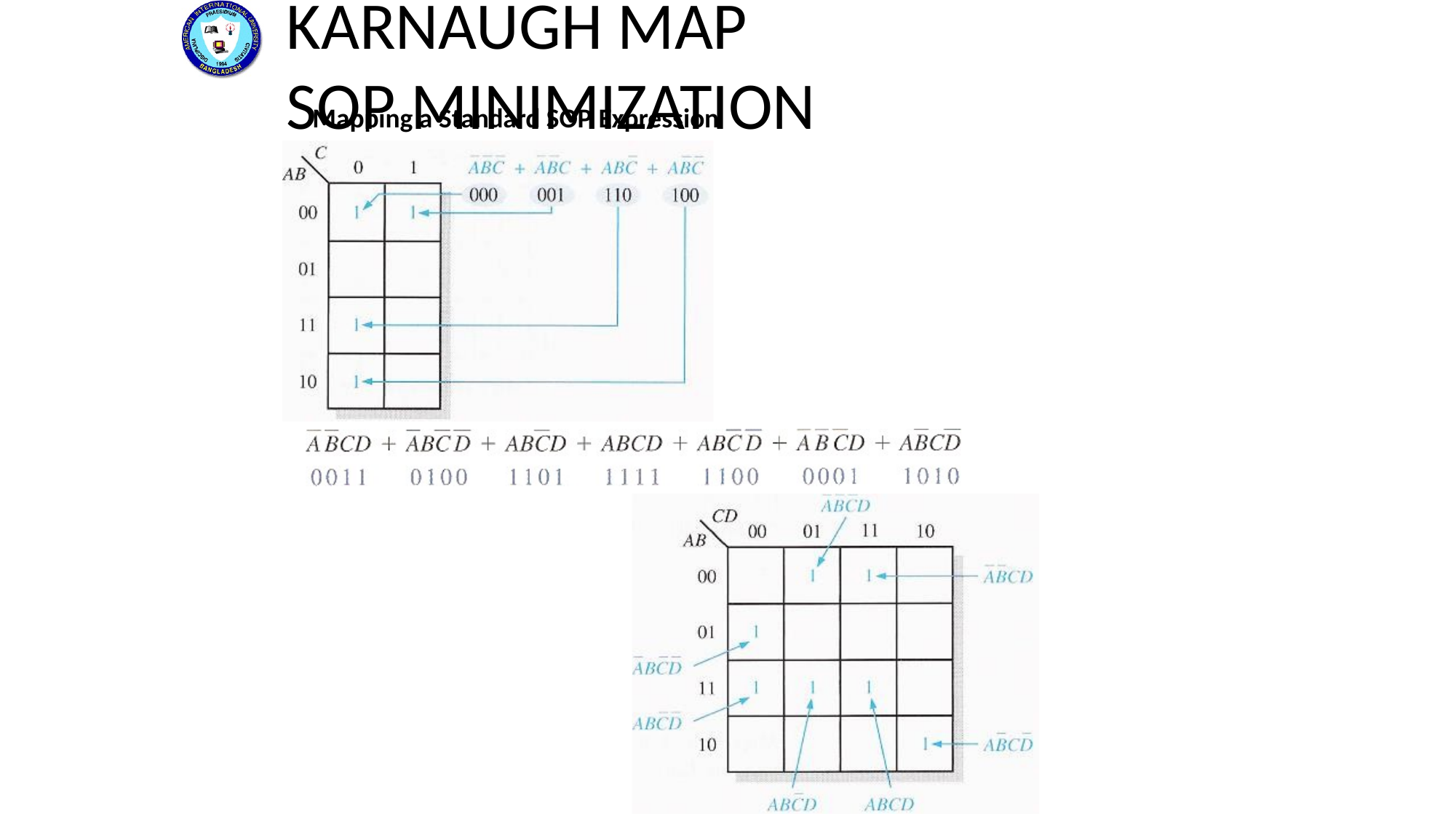

# KARNAUGH MAP SOP MINIMIZATION
Mapping a Standard SOP Expression

27